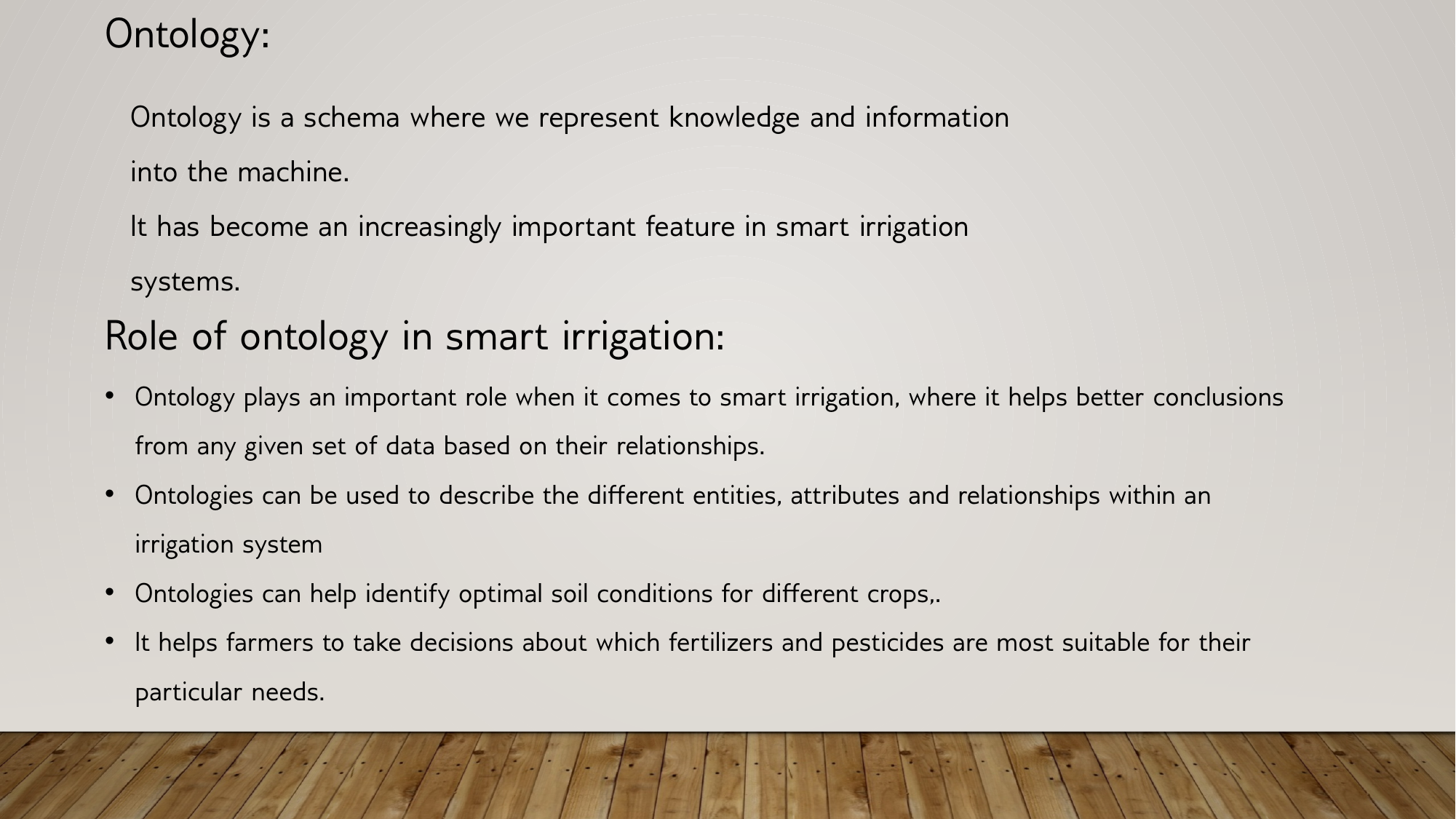

Ontology:
Ontology is a schema where we represent knowledge and information into the machine.
It has become an increasingly important feature in smart irrigation systems.
Role of ontology in smart irrigation:
Ontology plays an important role when it comes to smart irrigation, where it helps better conclusions from any given set of data based on their relationships.
Ontologies can be used to describe the different entities, attributes and relationships within an irrigation system
Ontologies can help identify optimal soil conditions for different crops,.
It helps farmers to take decisions about which fertilizers and pesticides are most suitable for their particular needs.